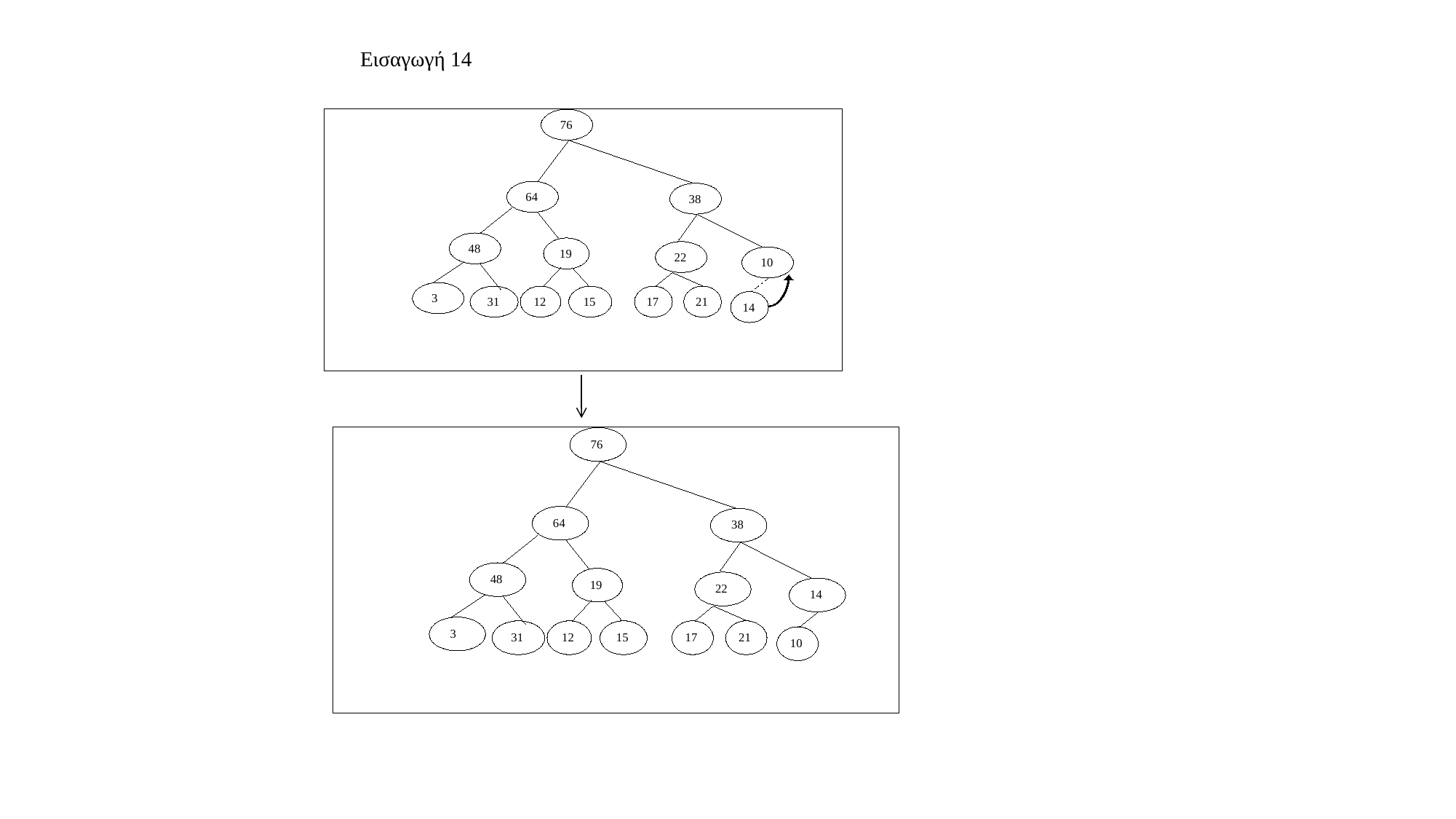

Εισαγωγή 14

76

64

38

48

19

22

10

3

31

12

15

17

21

14

76

64

38

48

19

22

14

3

31

12

15

17

21

10